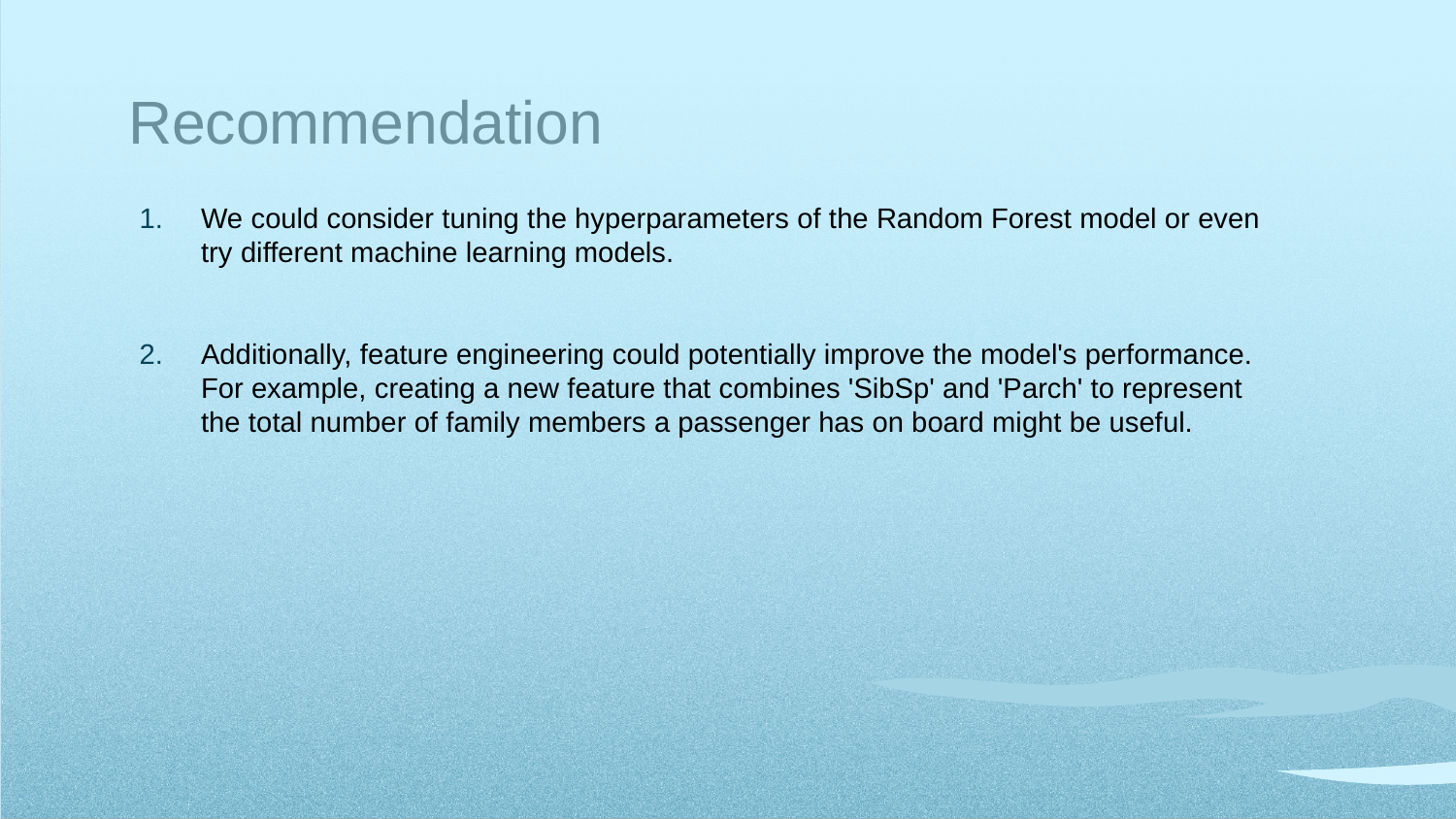

# Recommendation
We could consider tuning the hyperparameters of the Random Forest model or even try different machine learning models.

Additionally, feature engineering could potentially improve the model's performance. For example, creating a new feature that combines 'SibSp' and 'Parch' to represent the total number of family members a passenger has on board might be useful.